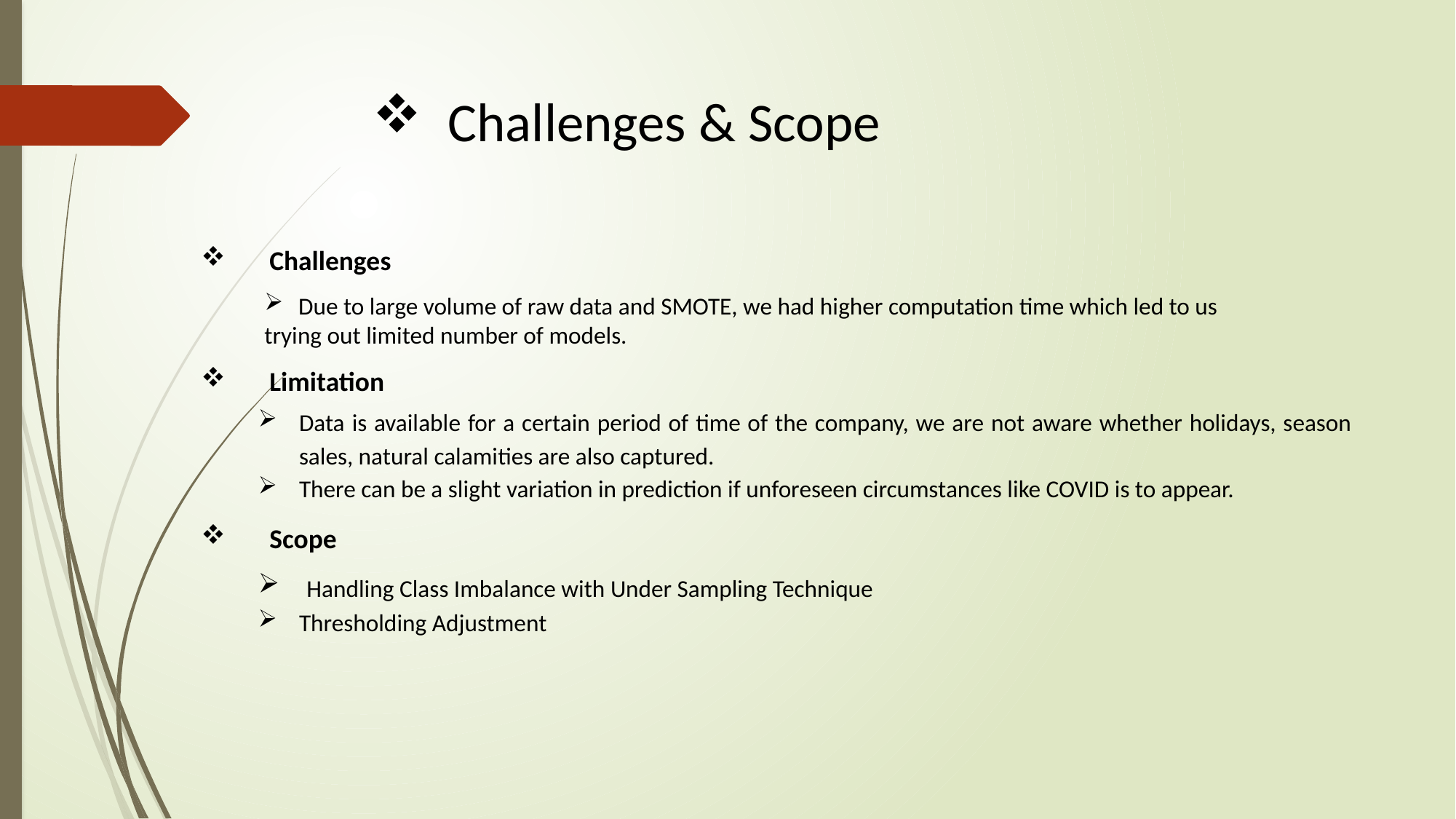

Challenges & Scope
Challenges
Due to large volume of raw data and SMOTE, we had higher computation time which led to us
trying out limited number of models.
Limitation
Data is available for a certain period of time of the company, we are not aware whether holidays, season sales, natural calamities are also captured.
There can be a slight variation in prediction if unforeseen circumstances like COVID is to appear.

Scope
 Handling Class Imbalance with Under Sampling Technique
Thresholding Adjustment